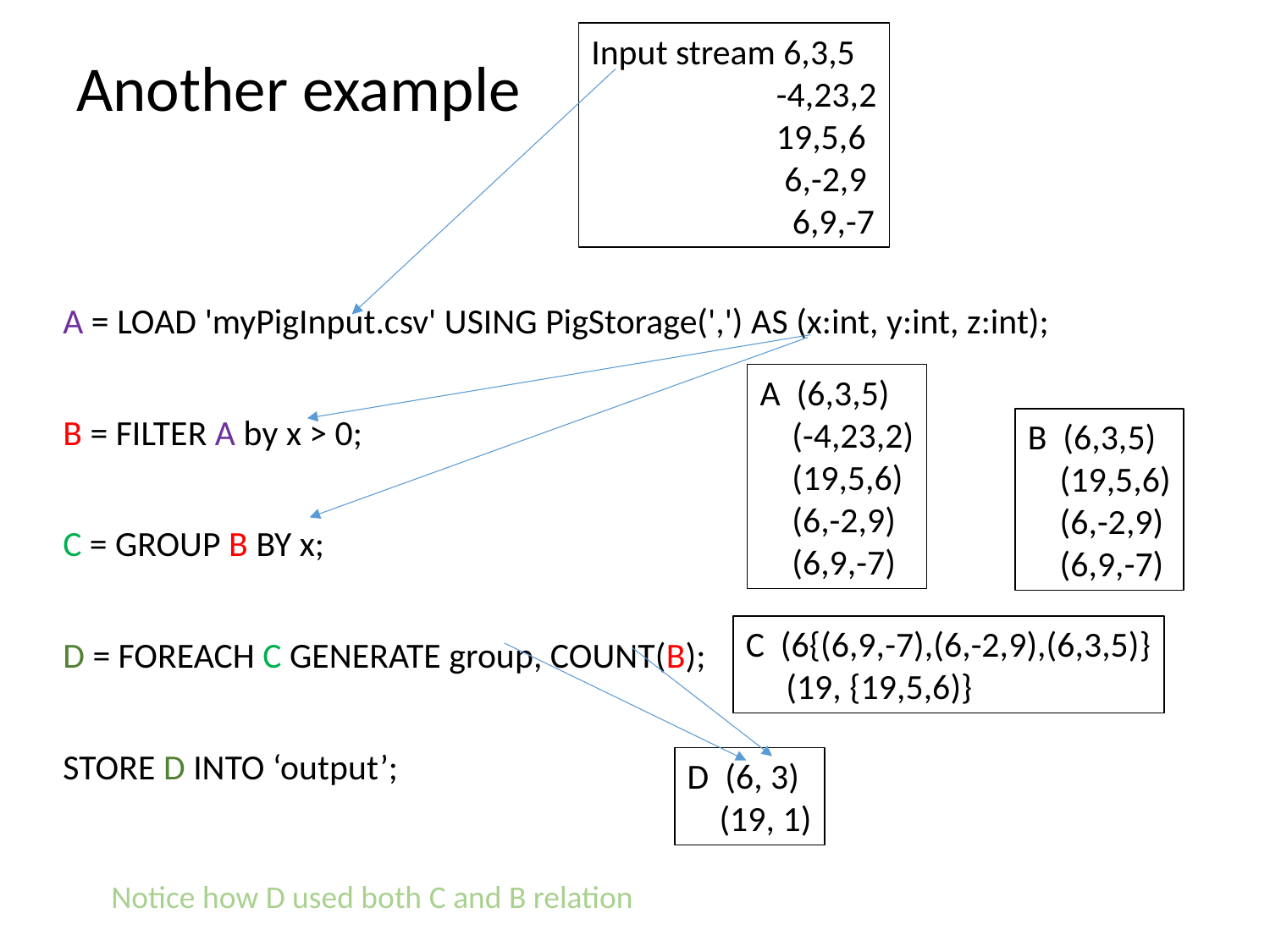

Input stream 6,3,5
                       -4,23,2
                       19,5,6
                        6,-2,9
                         6,9,-7
# Another example
A = LOAD 'myPigInput.csv' USING PigStorage(',') AS (x:int, y:int, z:int);

B = FILTER A by x > 0;

C = GROUP B BY x;

D = FOREACH C GENERATE group, COUNT(B);

STORE D INTO ‘output’;
A  (6,3,5)
    (-4,23,2)
    (19,5,6)
    (6,-2,9)
    (6,9,-7)
B  (6,3,5)
    (19,5,6)
    (6,-2,9)
    (6,9,-7)
C  (6{(6,9,-7),(6,-2,9),(6,3,5)}
     (19, {19,5,6)}
D  (6, 3)
    (19, 1)
Notice how D used both C and B relation